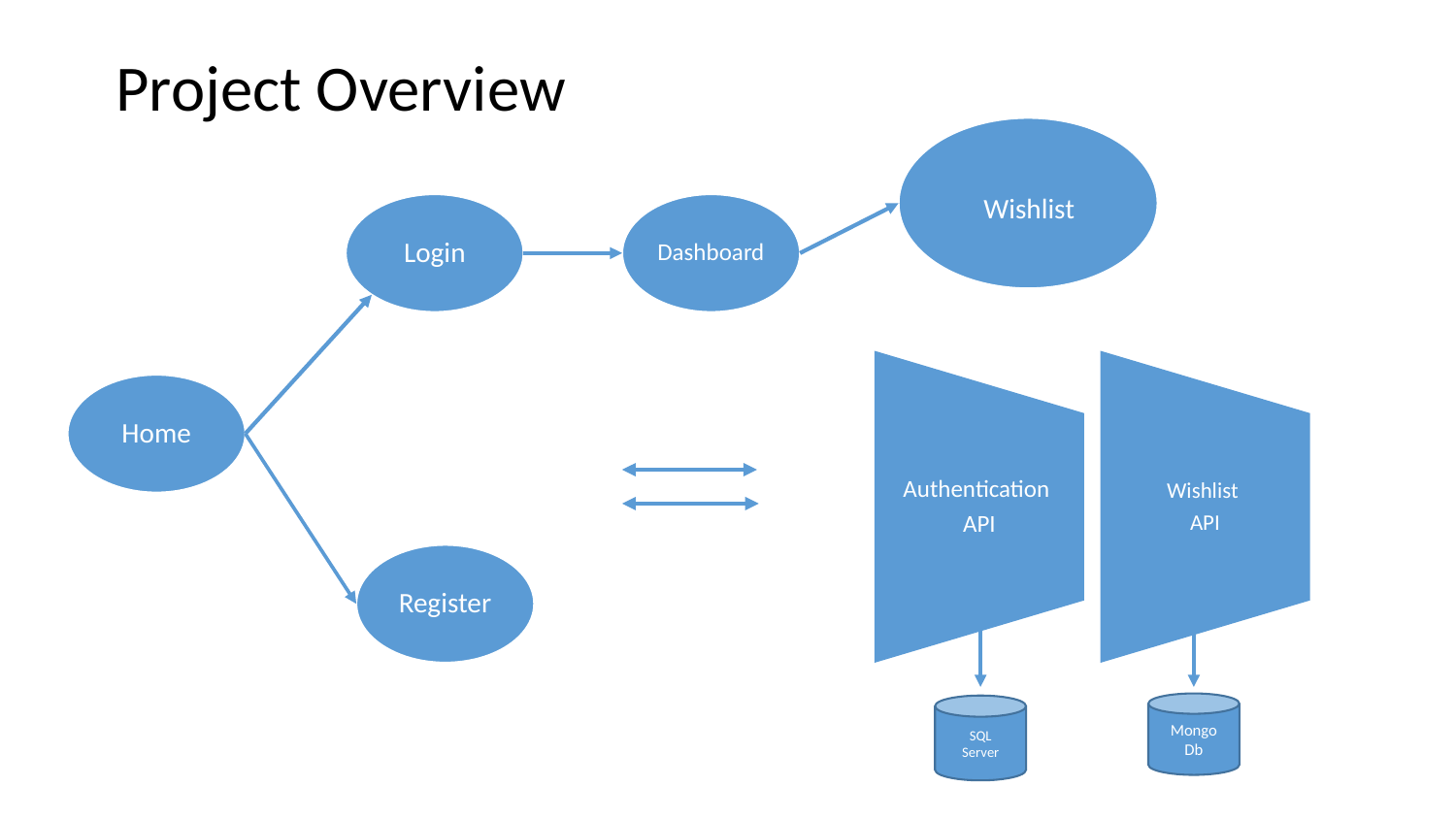

# Project Overview

Wishlist

Login

Dashboard

Authentication
API
Wishlist
API

Home

Register
Mongo
Db
SQL
Server